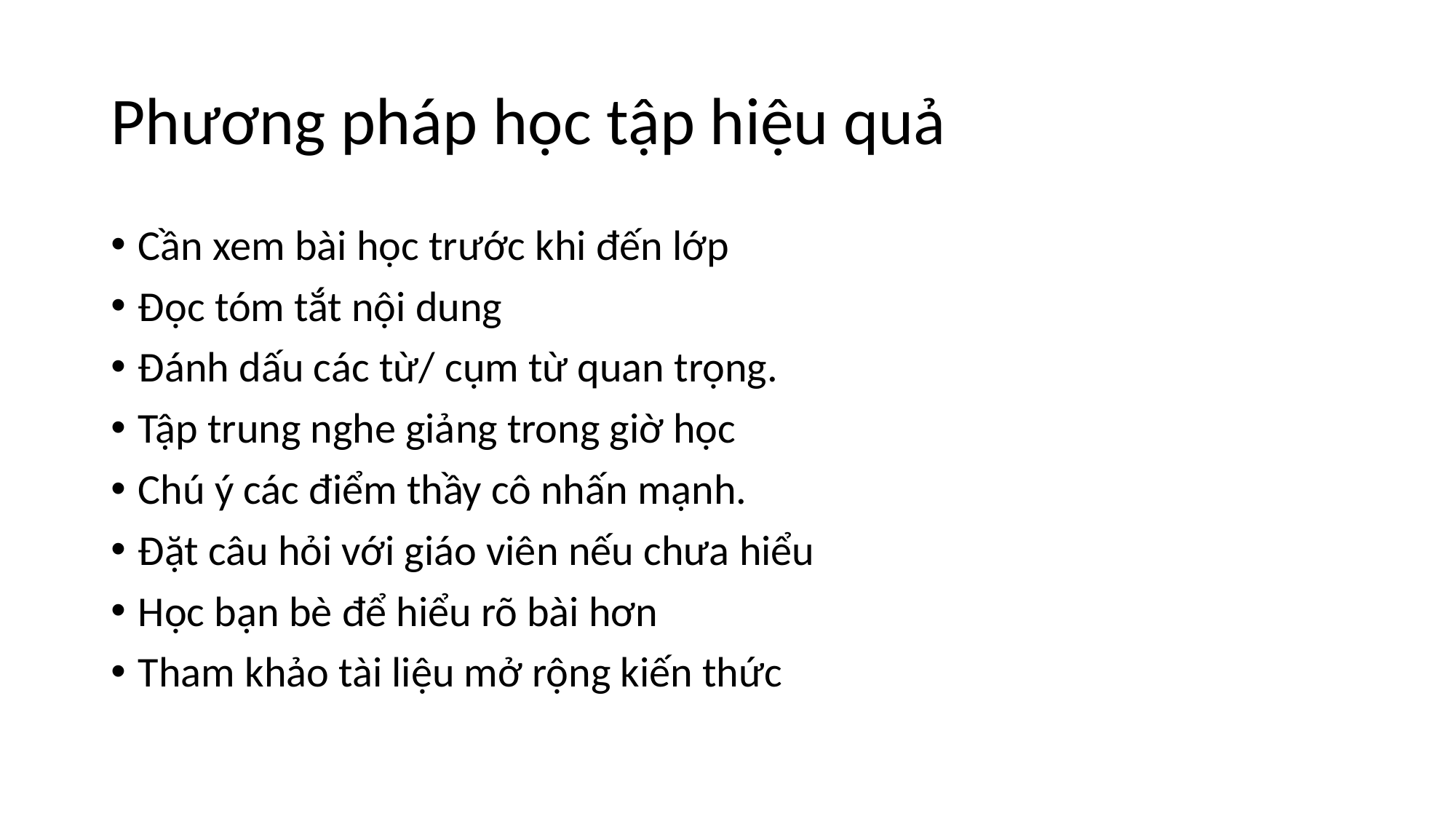

# Phương pháp học tập hiệu quả
Cần xem bài học trước khi đến lớp
Đọc tóm tắt nội dung
Đánh dấu các từ/ cụm từ quan trọng.
Tập trung nghe giảng trong giờ học
Chú ý các điểm thầy cô nhấn mạnh.
Đặt câu hỏi với giáo viên nếu chưa hiểu
Học bạn bè để hiểu rõ bài hơn
Tham khảo tài liệu mở rộng kiến thức